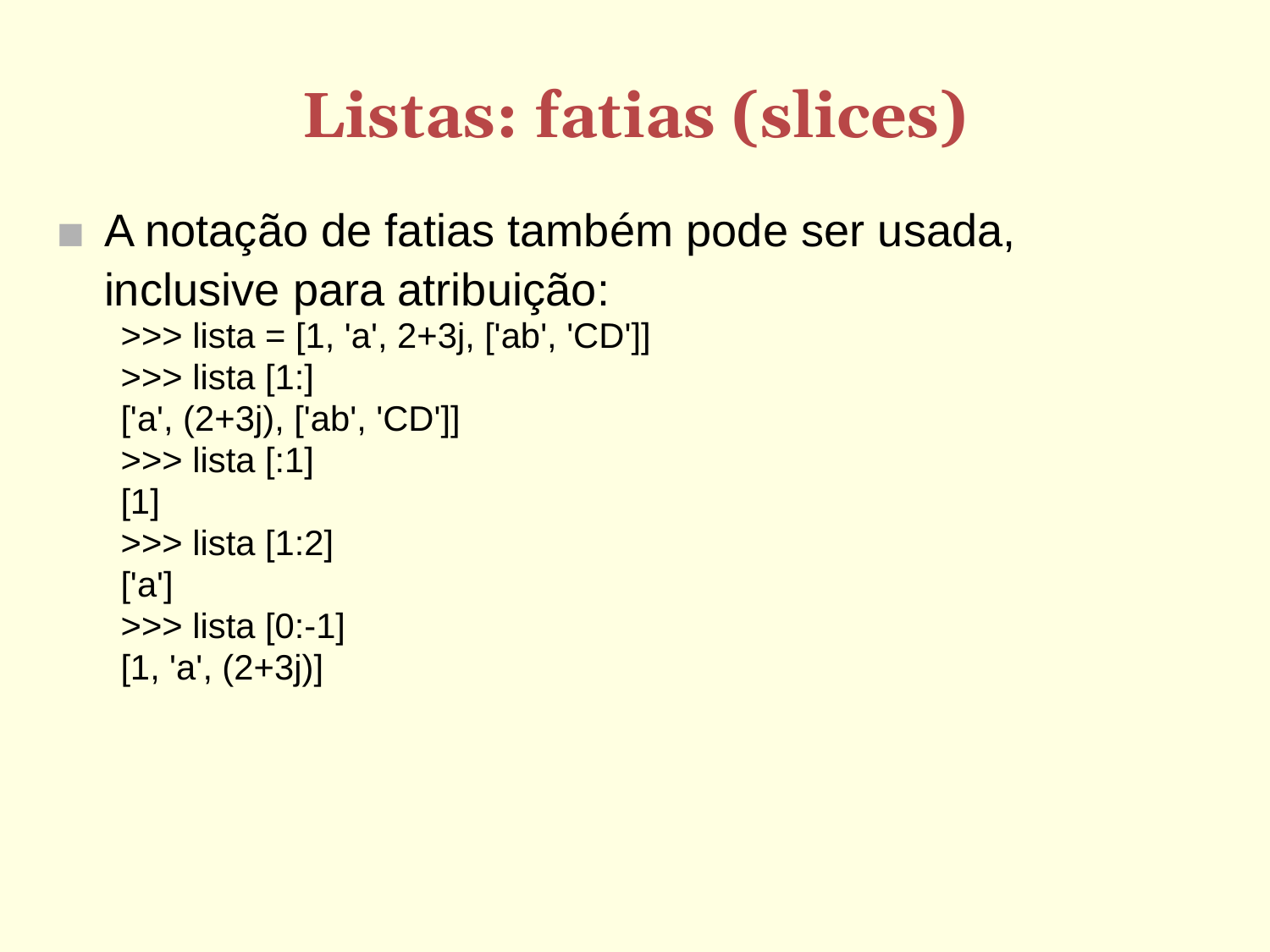

# Listas: fatias (slices)‏
A notação de fatias também pode ser usada, inclusive para atribuição:
>>> lista = [1, 'a', 2+3j, ['ab', 'CD']]
>>> lista [1:]
['a', (2+3j), ['ab', 'CD']]
>>> lista [:1]
[1]
>>> lista [1:2]
['a']
>>> lista [0:-1]
[1, 'a', (2+3j)]